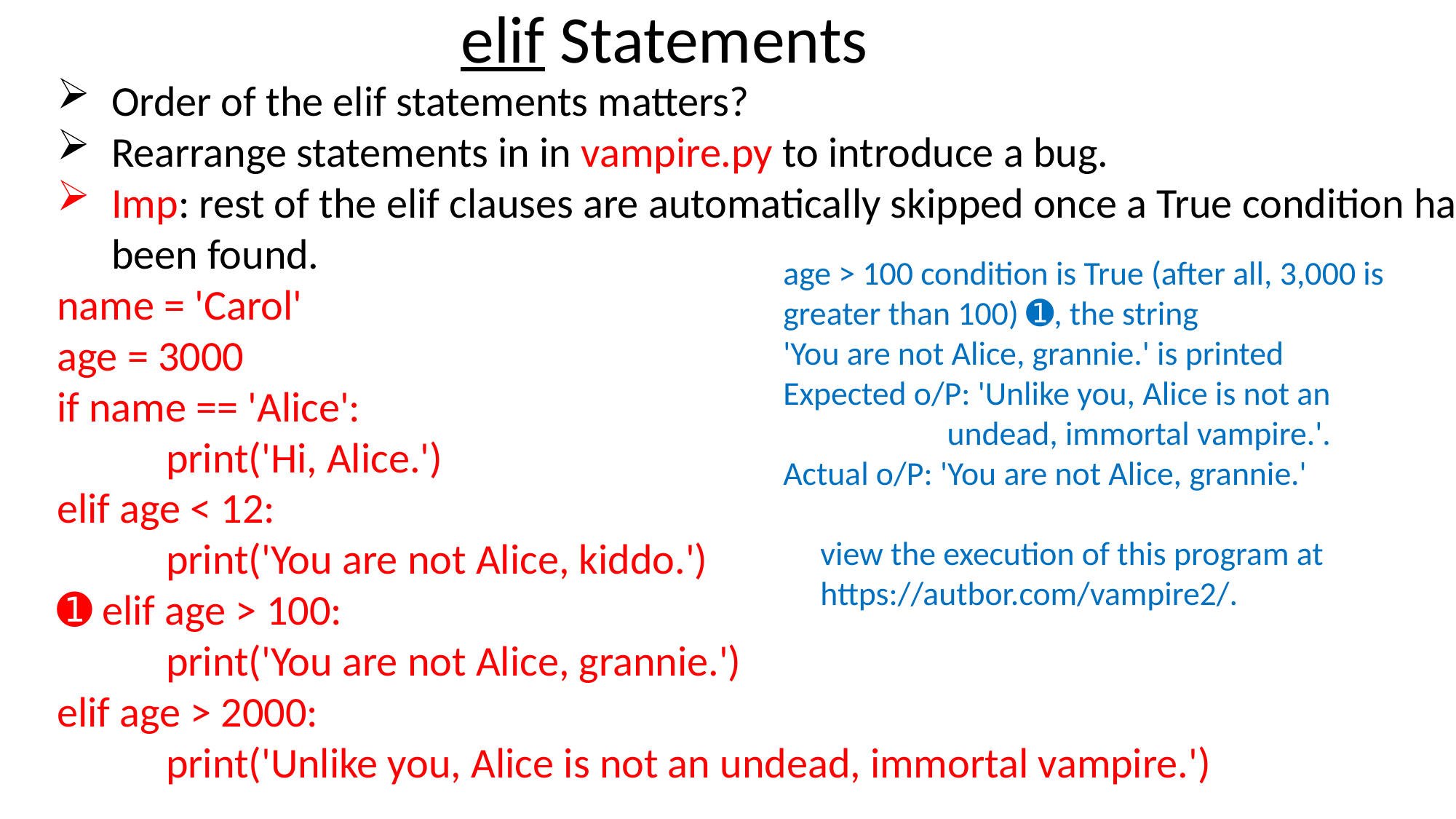

# elif Statements
Order of the elif statements matters?
Rearrange statements in in vampire.py to introduce a bug.
Imp: rest of the elif clauses are automatically skipped once a True condition has been found.
name = 'Carol'
age = 3000
if name == 'Alice':
	print('Hi, Alice.')
elif age < 12:
	print('You are not Alice, kiddo.')
➊ elif age > 100:
	print('You are not Alice, grannie.')
elif age > 2000:
	print('Unlike you, Alice is not an undead, immortal vampire.')
age > 100 condition is True (after all, 3,000 is greater than 100) ➊, the string
'You are not Alice, grannie.' is printed
Expected o/P: 'Unlike you, Alice is not an
                      undead, immortal vampire.'.
Actual o/P: 'You are not Alice, grannie.'

     view the execution of this program at
     https://autbor.com/vampire2/.